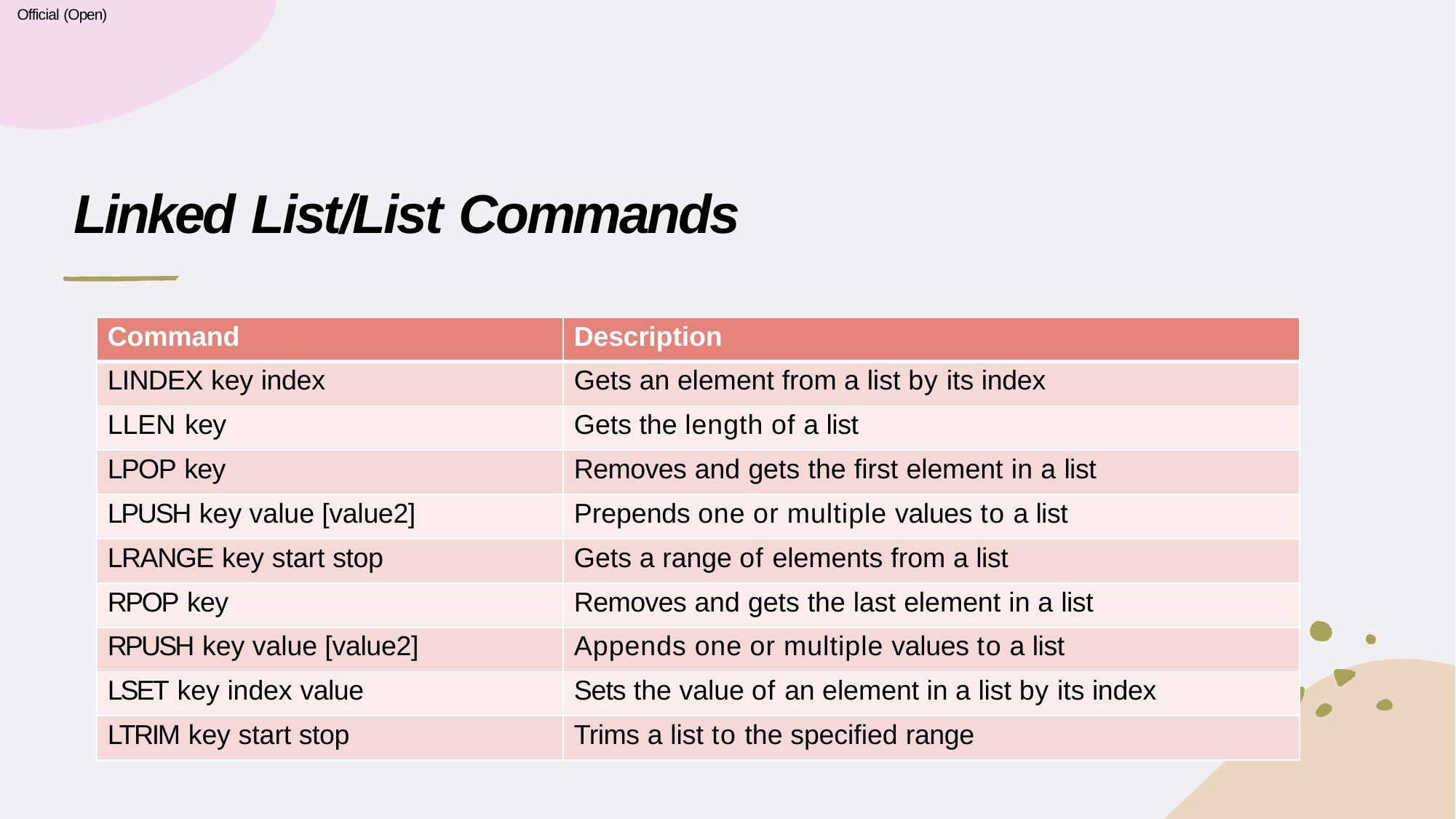

Official (Open)
# Linked List/List Commands

| Command | Description |
| --- | --- |
| LINDEX key index | Gets an element from a list by its index |
| LLEN key | Gets the length of a list |
| LPOP key | Removes and gets the first element in a list |
| LPUSH key value [value2] | Prepends one or multiple values to a list |
| LRANGE key start stop | Gets a range of elements from a list |
| RPOP key | Removes and gets the last element in a list |
| RPUSH key value [value2] | Appends one or multiple values to a list |
| LSET key index value | Sets the value of an element in a list by its index |
| LTRIM key start stop | Trims a list to the specified range |